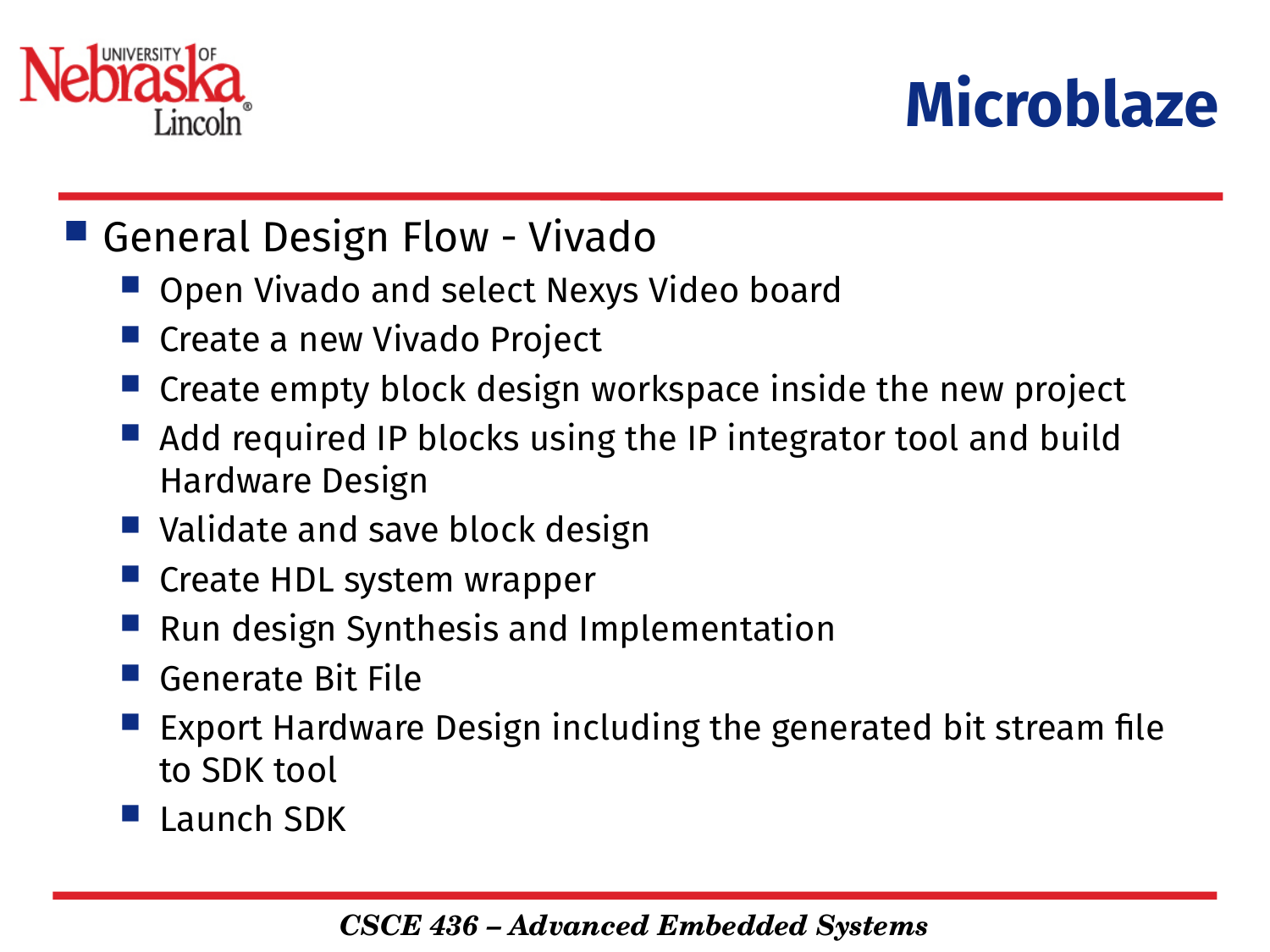

# Microblaze
General Design Flow - Vivado
Open Vivado and select Nexys Video board
Create a new Vivado Project
Create empty block design workspace inside the new project
Add required IP blocks using the IP integrator tool and build Hardware Design
Validate and save block design
Create HDL system wrapper
Run design Synthesis and Implementation
Generate Bit File
Export Hardware Design including the generated bit stream file to SDK tool
Launch SDK